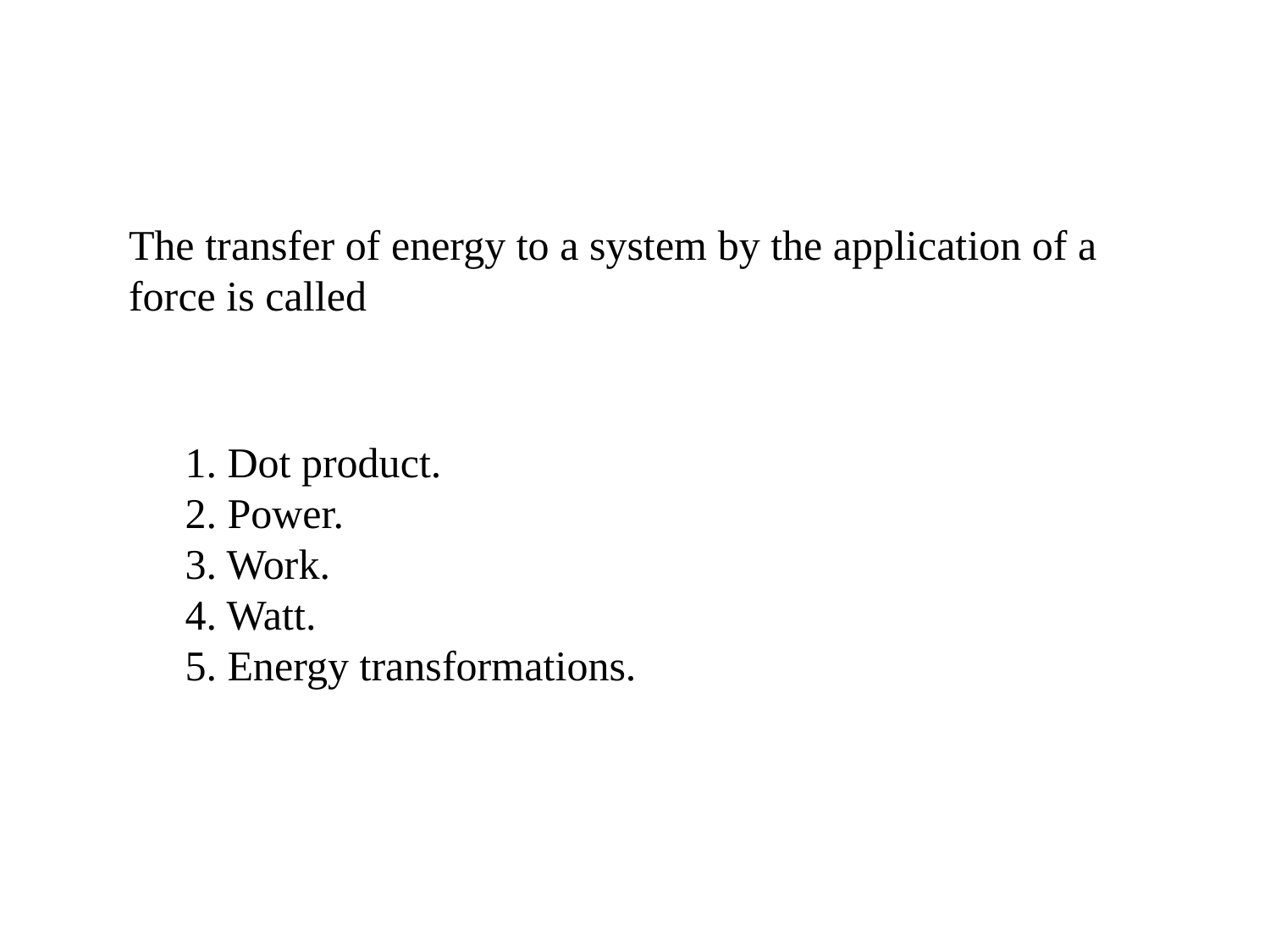

The transfer of energy to a system by the application of a force is called
1. Dot product.
2. Power.
3. Work.
4. Watt.
5. Energy transformations.